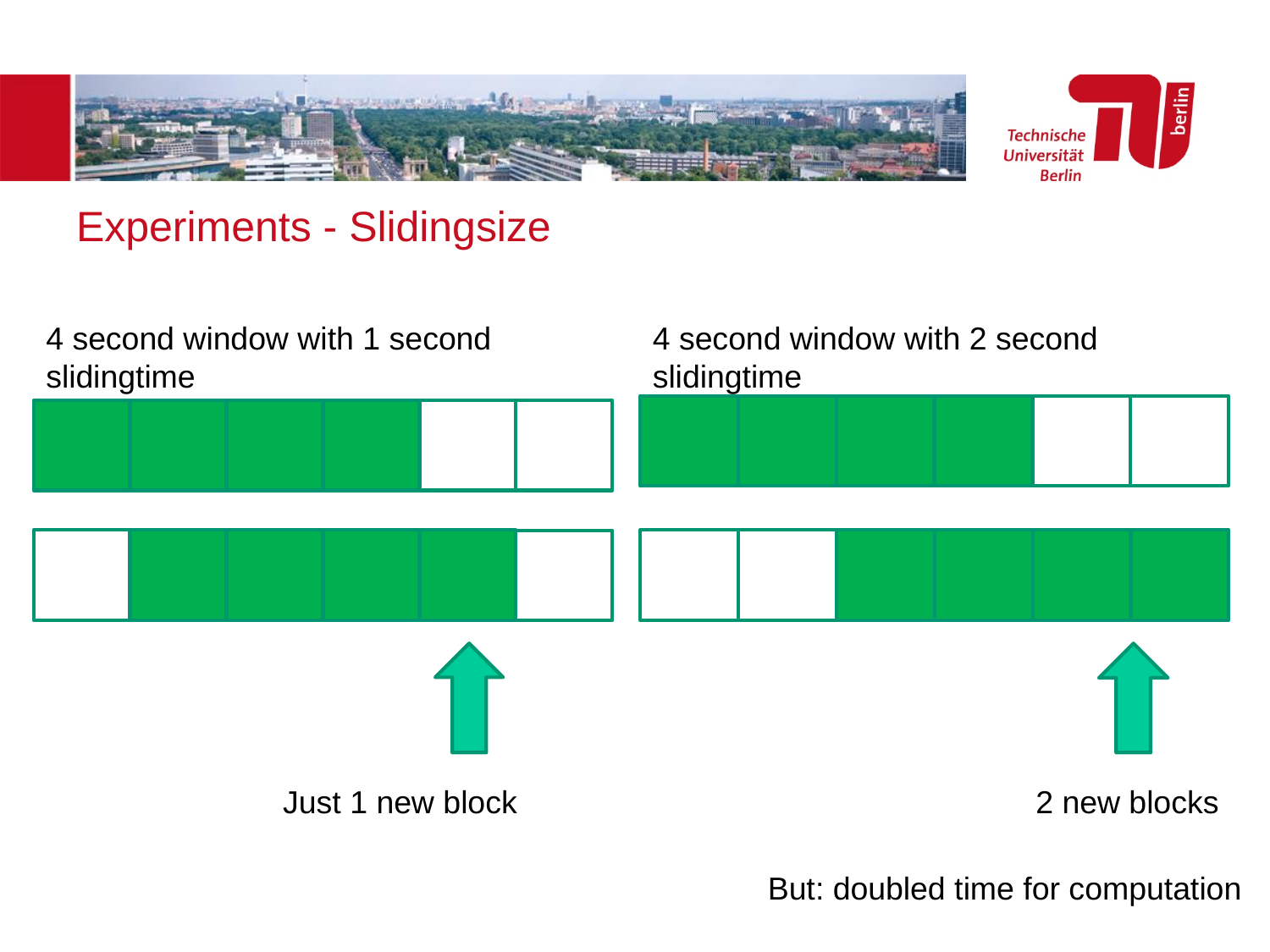

Experiments - Slidingsize
4 second window with 1 second slidingtime

Just 1 new block
4 second window with 2 second slidingtime

2 new blocks
But: doubled time for computation